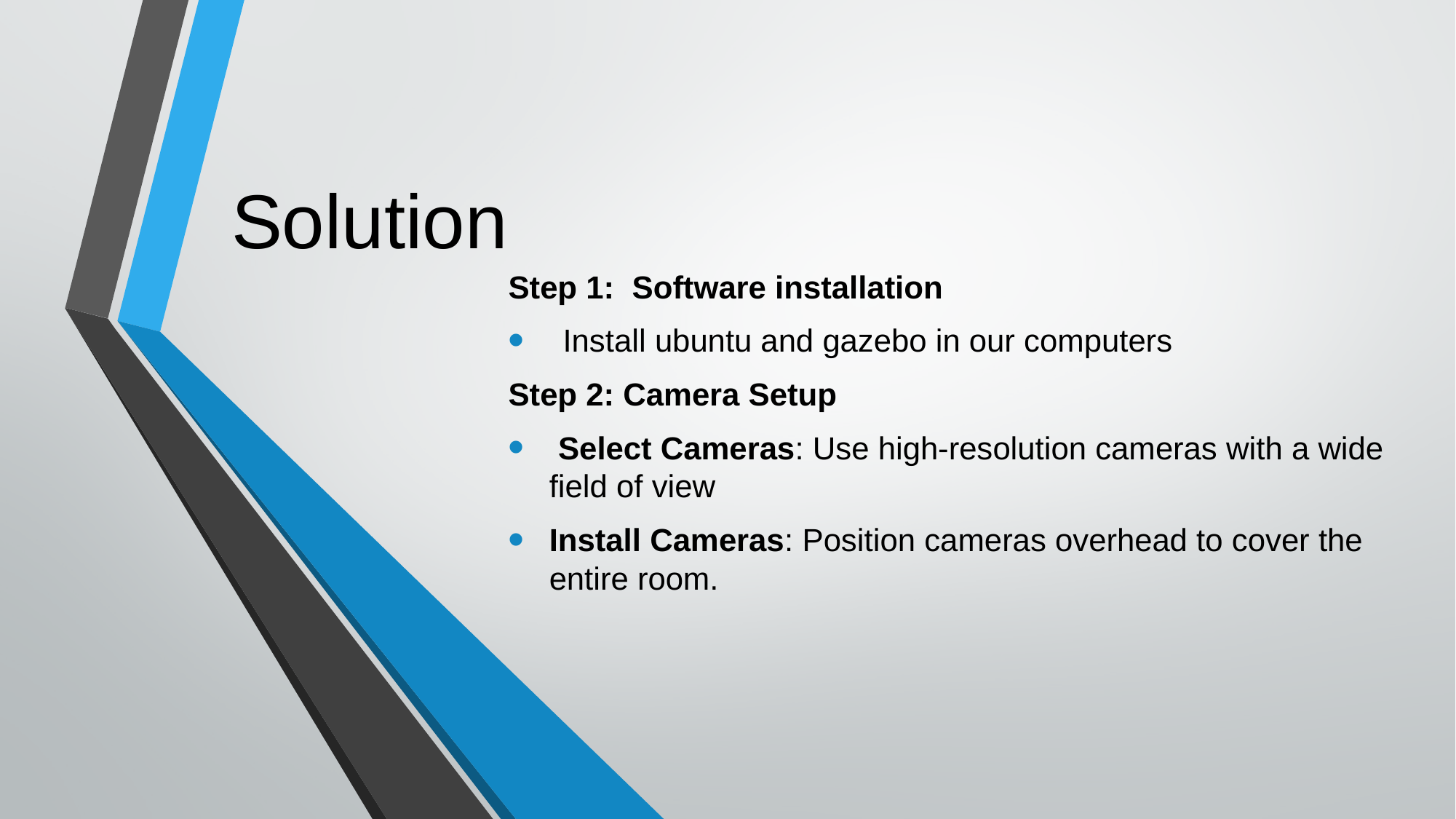

# Solution
Step 1:  Software installation
Install ubuntu and gazebo in our computers
Step 2: Camera Setup
 Select Cameras: Use high-resolution cameras with a wide field of view
Install Cameras: Position cameras overhead to cover the entire room.